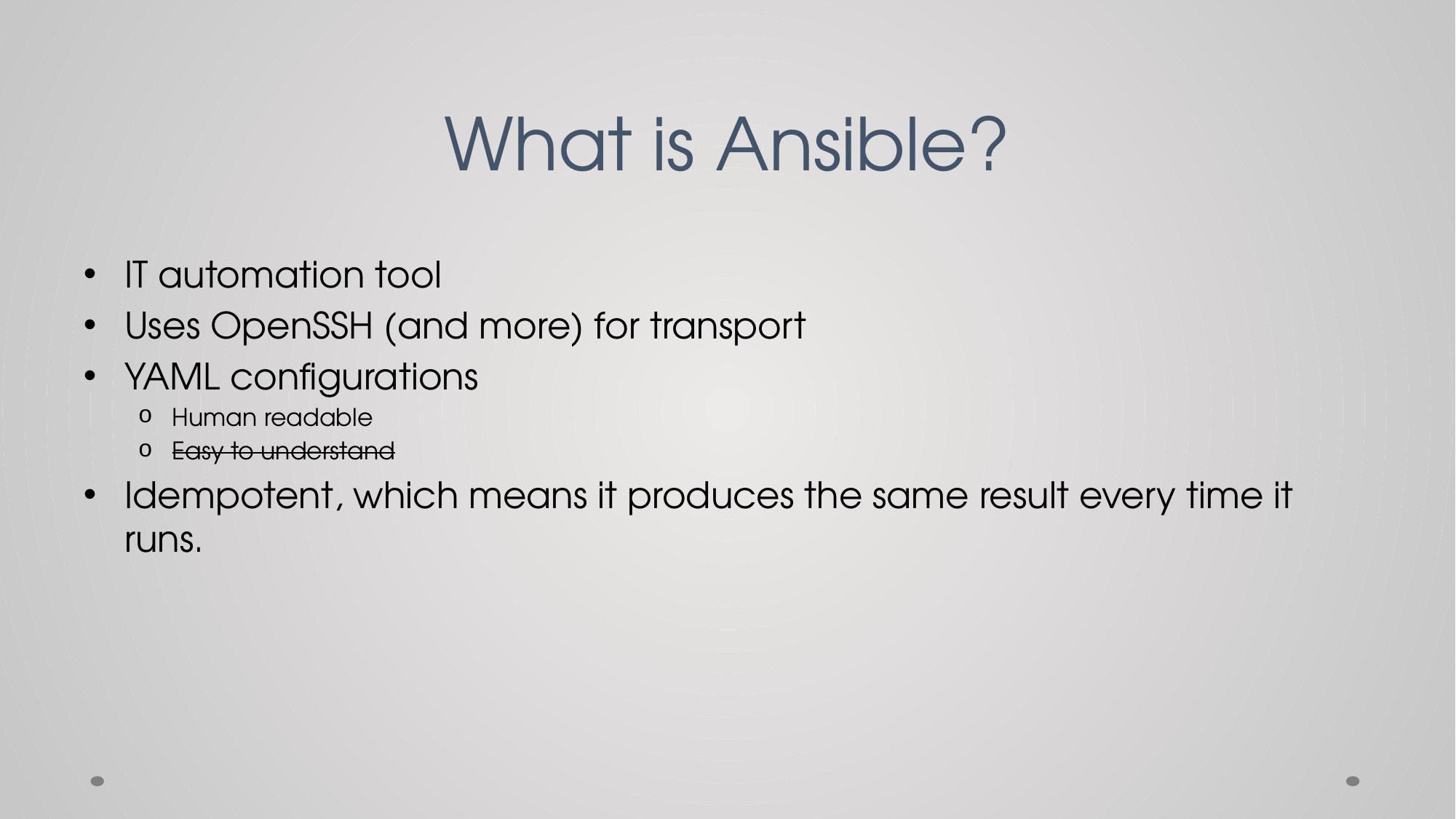

# What is Ansible?
IT automation tool
Uses OpenSSH (and more) for transport
YAML configurations
Human readable
Easy to understand
Idempotent, which means it produces the same result every time it runs.